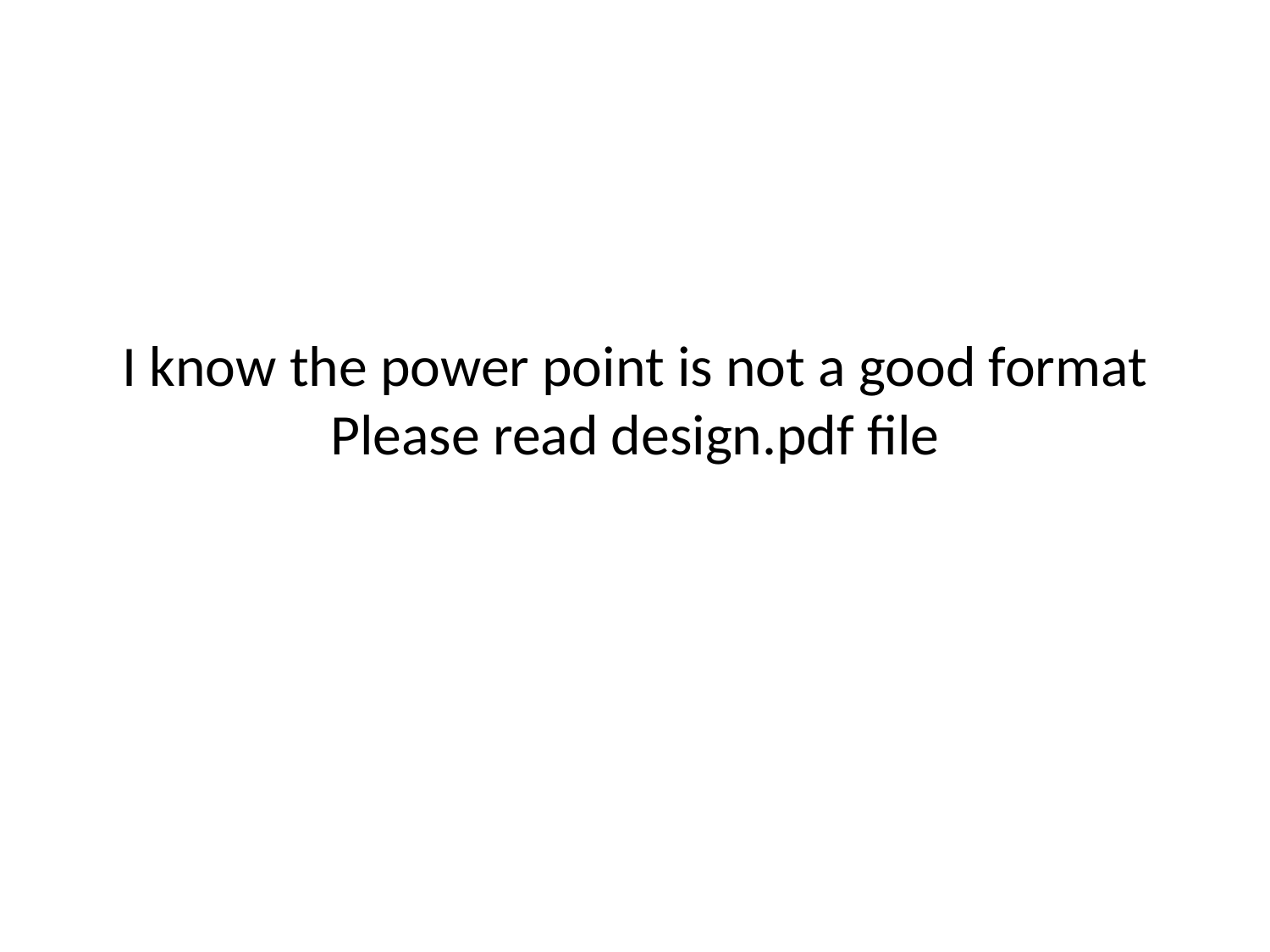

# I know the power point is not a good format Please read design.pdf file